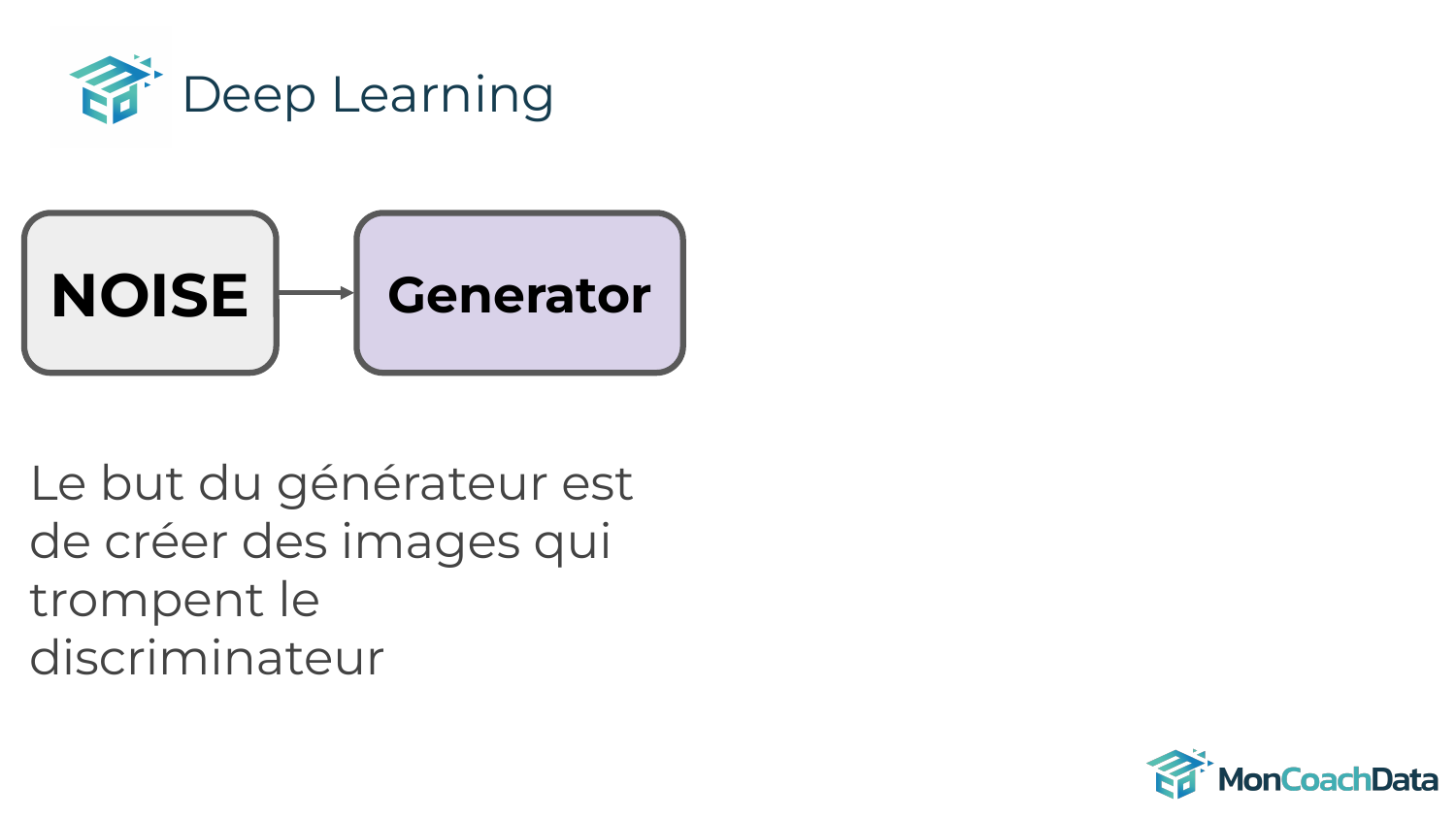

# Deep Learning
NOISE
Generator
Le but du générateur est de créer des images qui trompent le discriminateur